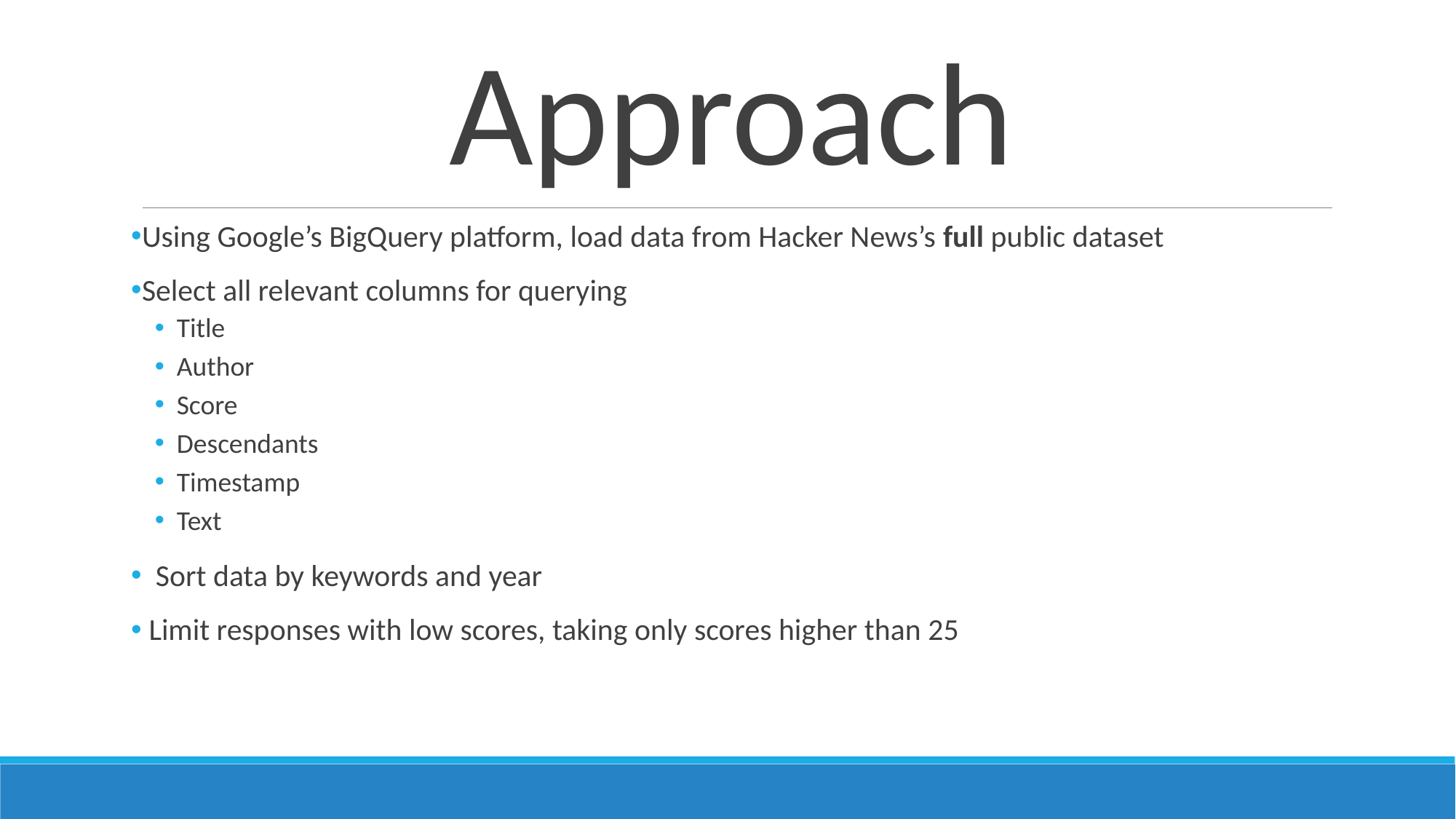

# Approach
Using Google’s BigQuery platform, load data from Hacker News’s full public dataset
Select all relevant columns for querying
Title
Author
Score
Descendants
Timestamp
Text
  Sort data by keywords and year
 Limit responses with low scores, taking only scores higher than 25